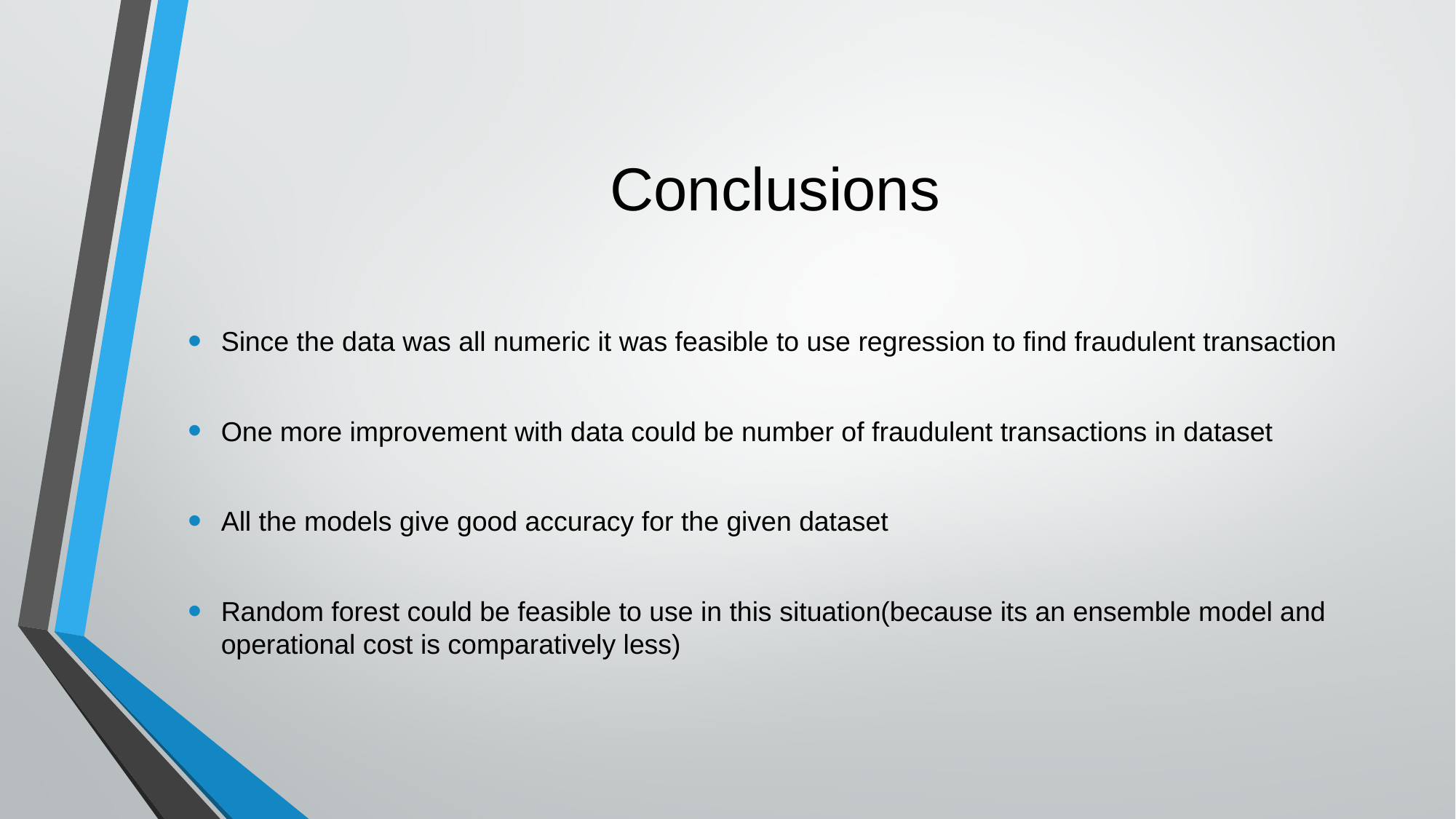

# Conclusions
Since the data was all numeric it was feasible to use regression to find fraudulent transaction

One more improvement with data could be number of fraudulent transactions in dataset

All the models give good accuracy for the given dataset

Random forest could be feasible to use in this situation(because its an ensemble model and operational cost is comparatively less)